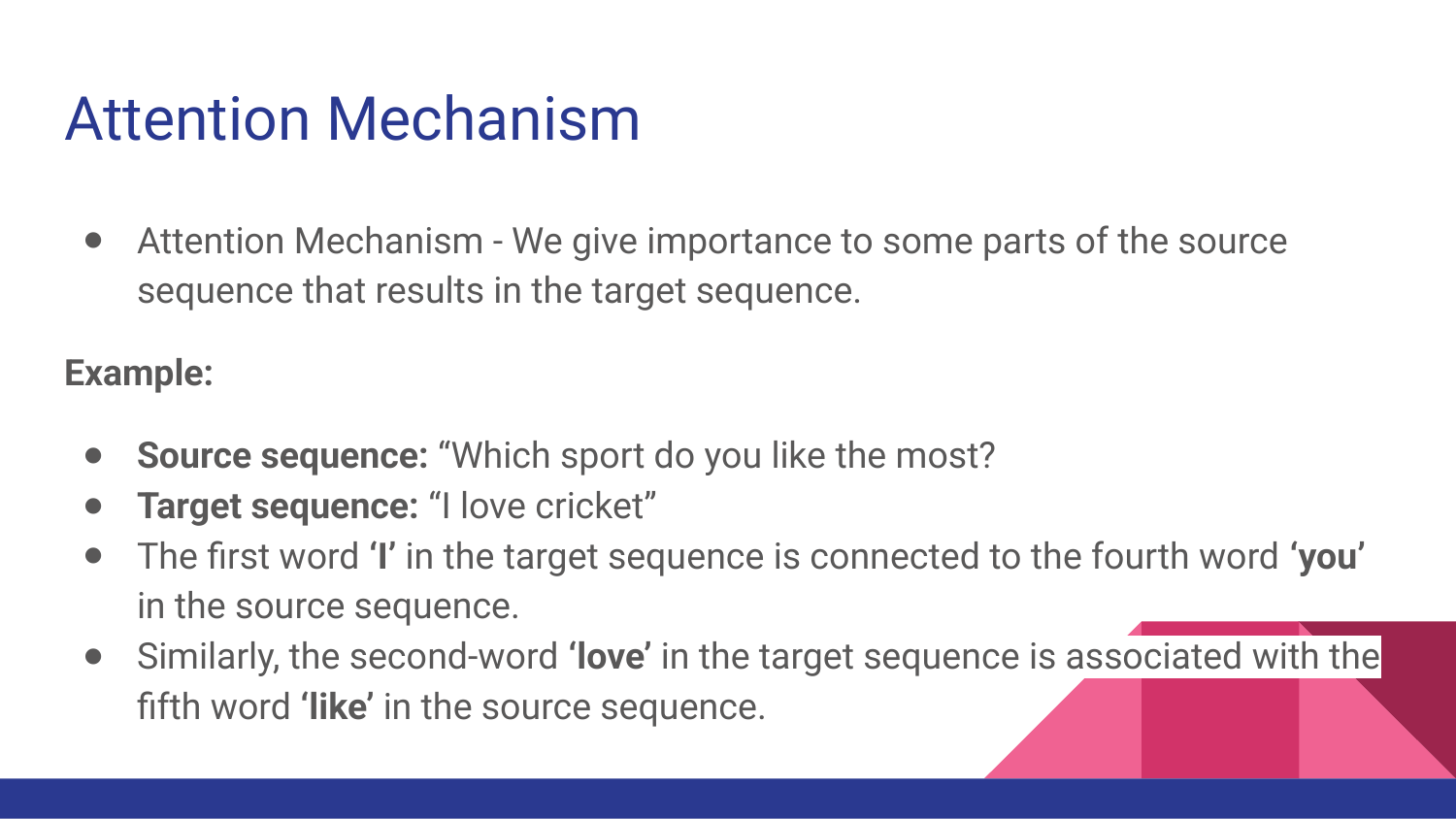

# Attention Mechanism
Attention Mechanism - We give importance to some parts of the source sequence that results in the target sequence.
Example:
Source sequence: “Which sport do you like the most?
Target sequence: “I love cricket”
The first word ‘I’ in the target sequence is connected to the fourth word ‘you’ in the source sequence.
Similarly, the second-word ‘love’ in the target sequence is associated with the fifth word ‘like’ in the source sequence.